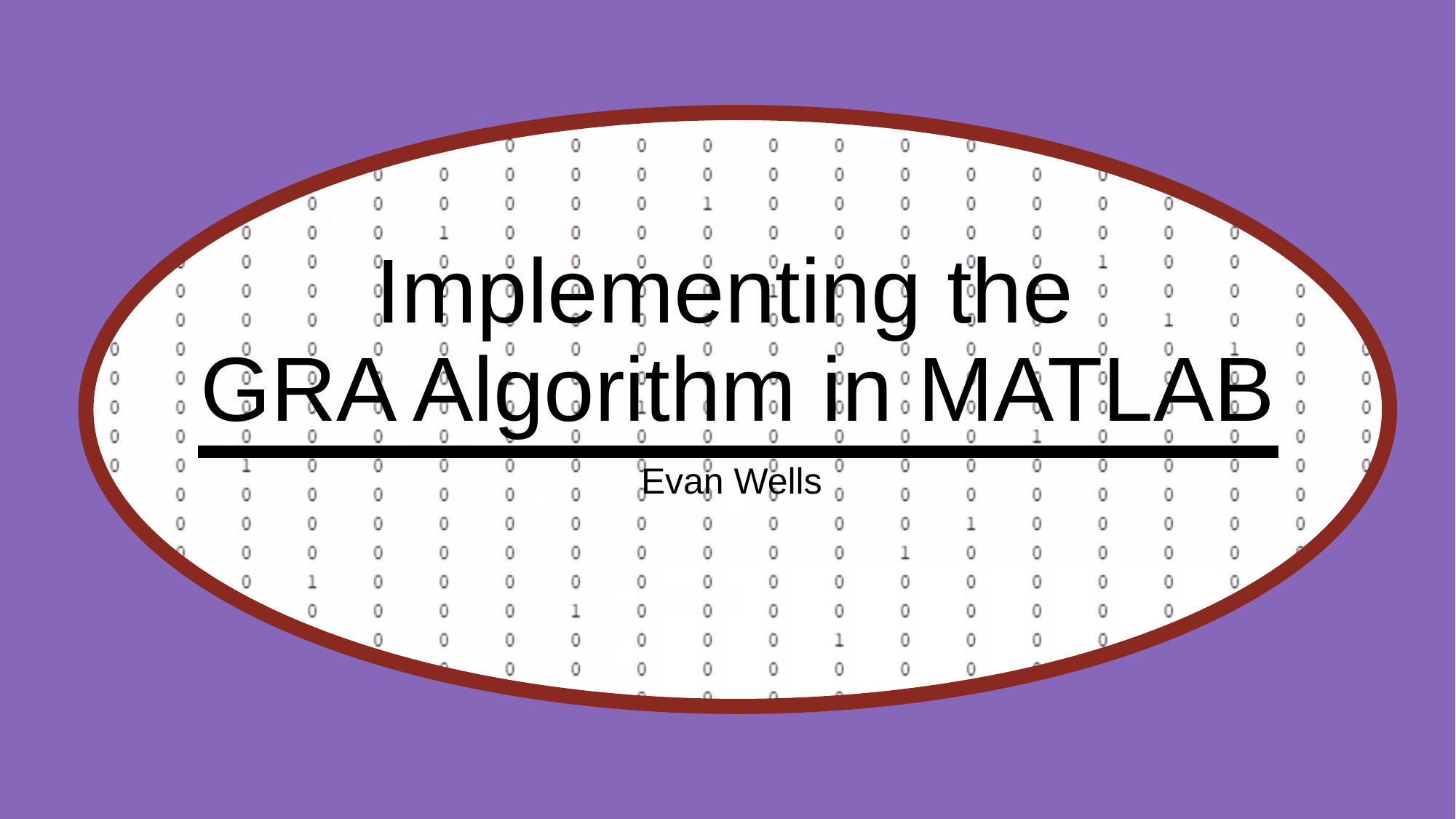

# Implementing the GRA Algorithm in MATLAB

Evan Wells